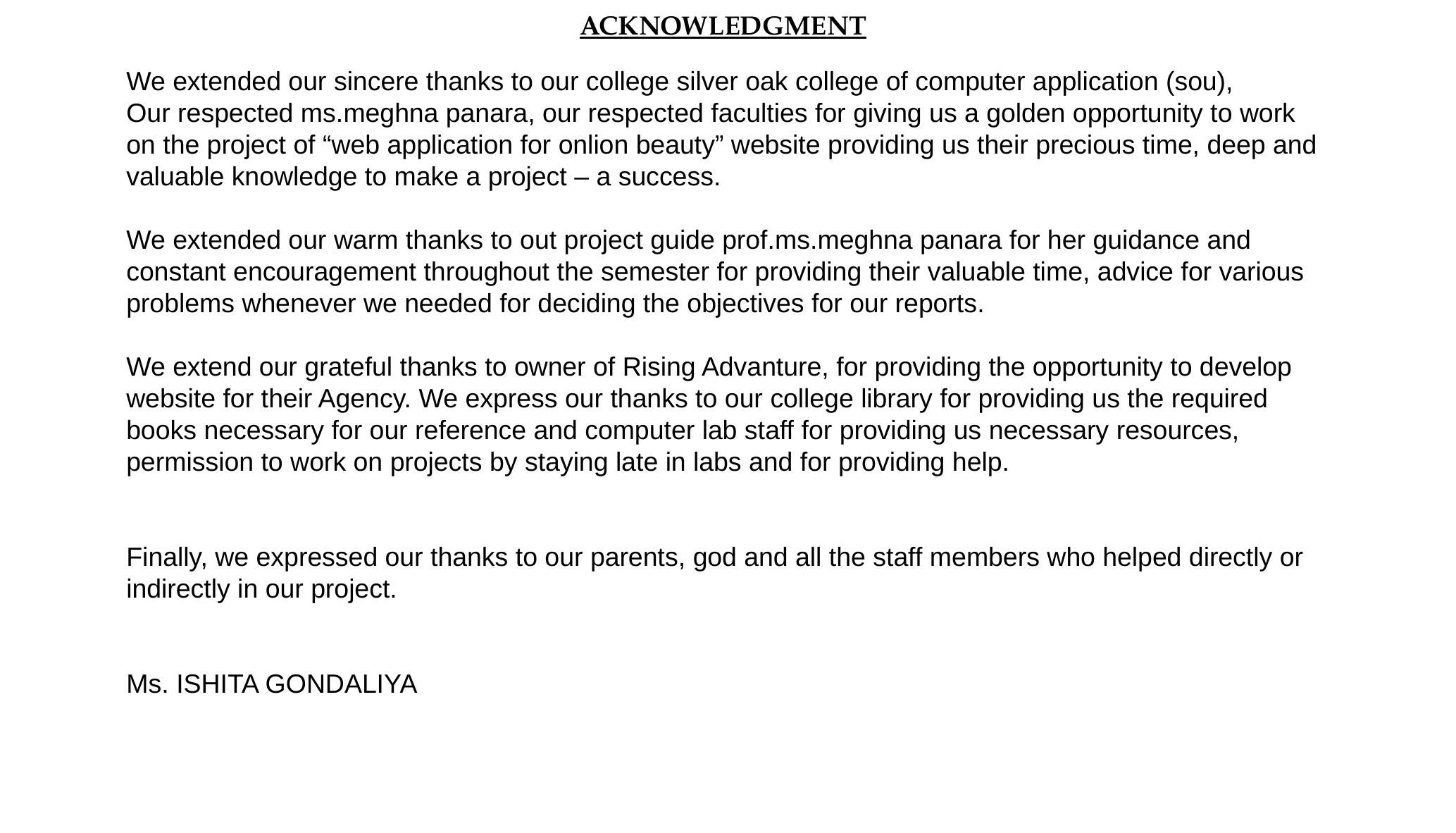

ACKNOWLEDGMENT
We extended our sincere thanks to our college silver oak college of computer application (sou),
Our respected ms.meghna panara, our respected faculties for giving us a golden opportunity to work on the project of “web application for onlion beauty” website providing us their precious time, deep and valuable knowledge to make a project – a success.

We extended our warm thanks to out project guide prof.ms.meghna panara for her guidance and constant encouragement throughout the semester for providing their valuable time, advice for various problems whenever we needed for deciding the objectives for our reports.

We extend our grateful thanks to owner of Rising Advanture, for providing the opportunity to develop website for their Agency. We express our thanks to our college library for providing us the required books necessary for our reference and computer lab staff for providing us necessary resources, permission to work on projects by staying late in labs and for providing help.

Finally, we expressed our thanks to our parents, god and all the staff members who helped directly or indirectly in our project.

Ms. ISHITA GONDALIYA